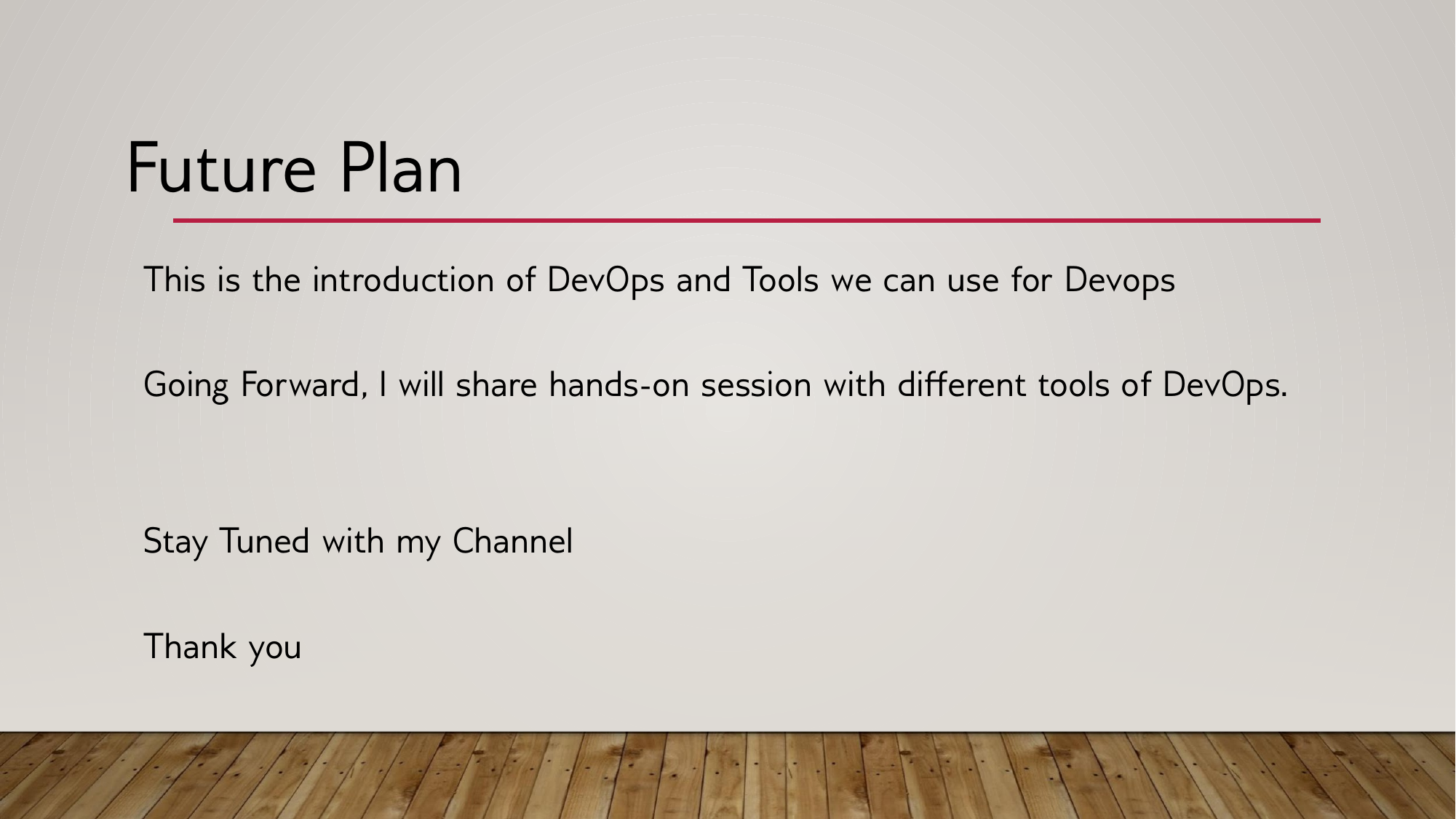

# Future Plan
This is the introduction of DevOps and Tools we can use for Devops

Going Forward, I will share hands-on session with different tools of DevOps.

Stay Tuned with my Channel

Thank you